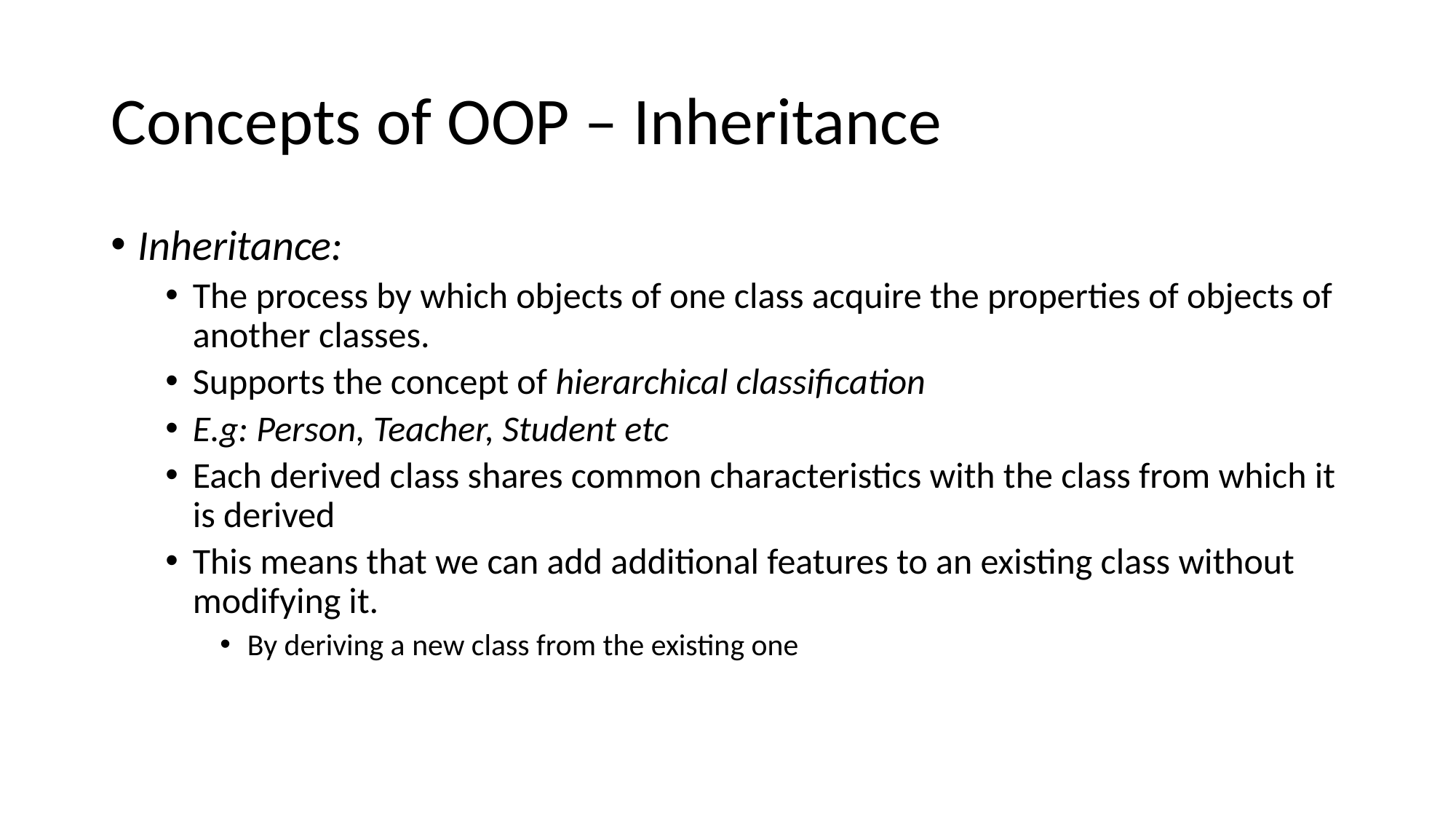

# Concepts of OOP – Inheritance
Inheritance:
The process by which objects of one class acquire the properties of objects of another classes.
Supports the concept of hierarchical classification
E.g: Person, Teacher, Student etc
Each derived class shares common characteristics with the class from which it is derived
This means that we can add additional features to an existing class without modifying it.
By deriving a new class from the existing one